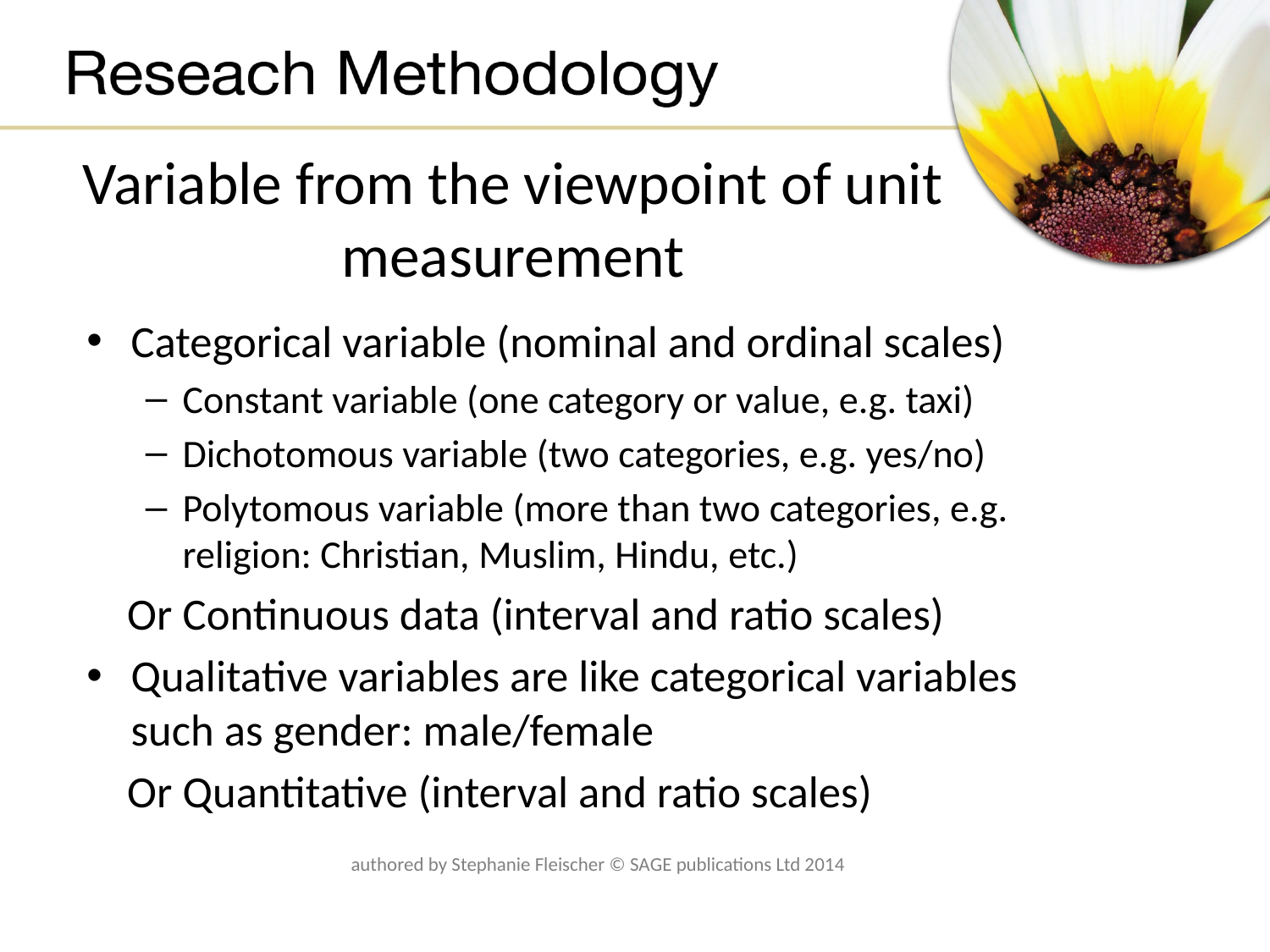

# Variable from the viewpoint of unit measurement
Categorical variable (nominal and ordinal scales)
Constant variable (one category or value, e.g. taxi)
Dichotomous variable (two categories, e.g. yes/no)
Polytomous variable (more than two categories, e.g. religion: Christian, Muslim, Hindu, etc.)
    Or Continuous data (interval and ratio scales)
Qualitative variables are like categorical variables  such as gender: male/female
    Or Quantitative (interval and ratio scales)

authored by Stephanie Fleischer © SAGE publications Ltd 2014